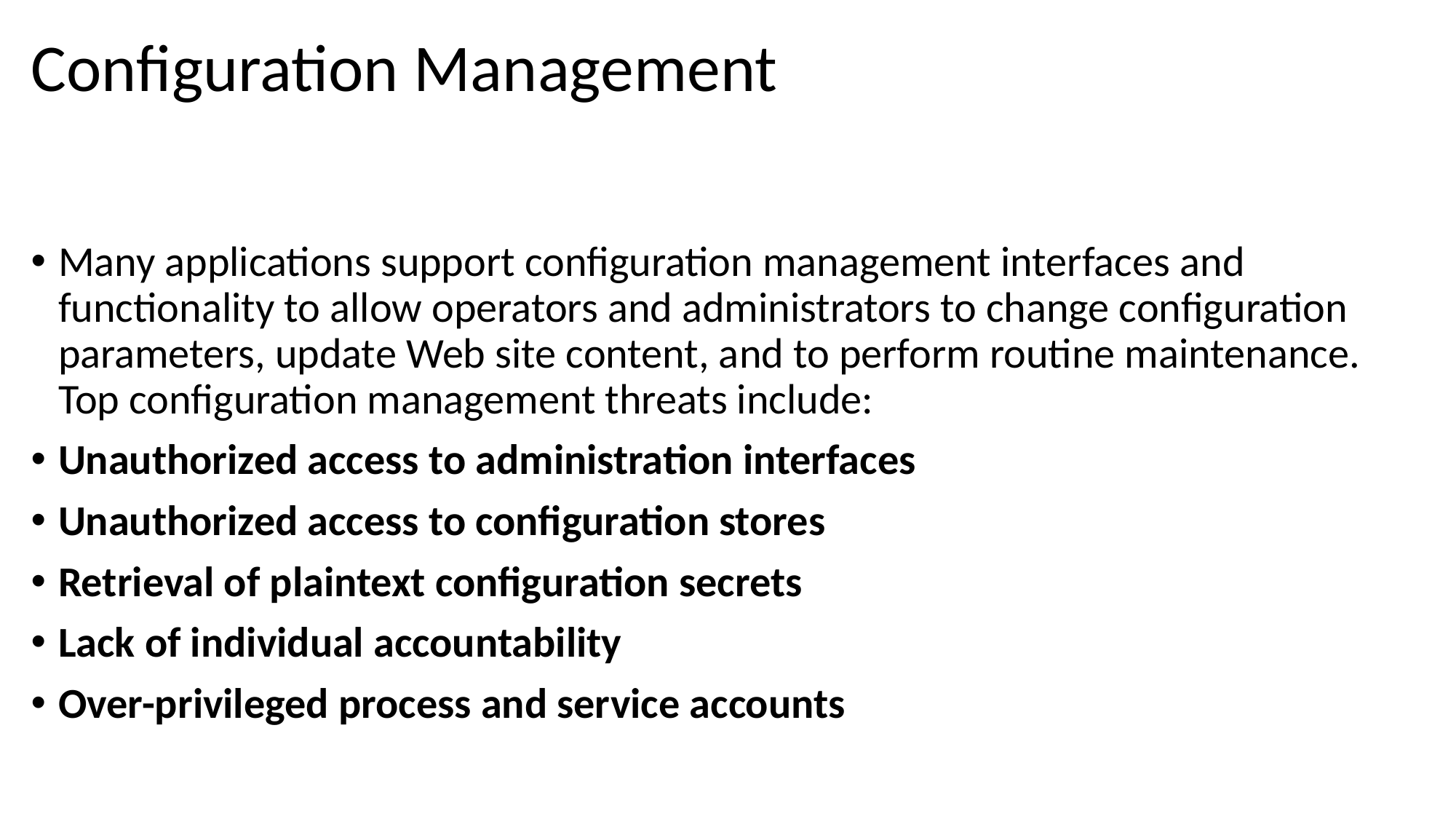

# Configuration Management
Many applications support configuration management interfaces and functionality to allow operators and administrators to change configuration parameters, update Web site content, and to perform routine maintenance. Top configuration management threats include:
Unauthorized access to administration interfaces
Unauthorized access to configuration stores
Retrieval of plaintext configuration secrets
Lack of individual accountability
Over-privileged process and service accounts